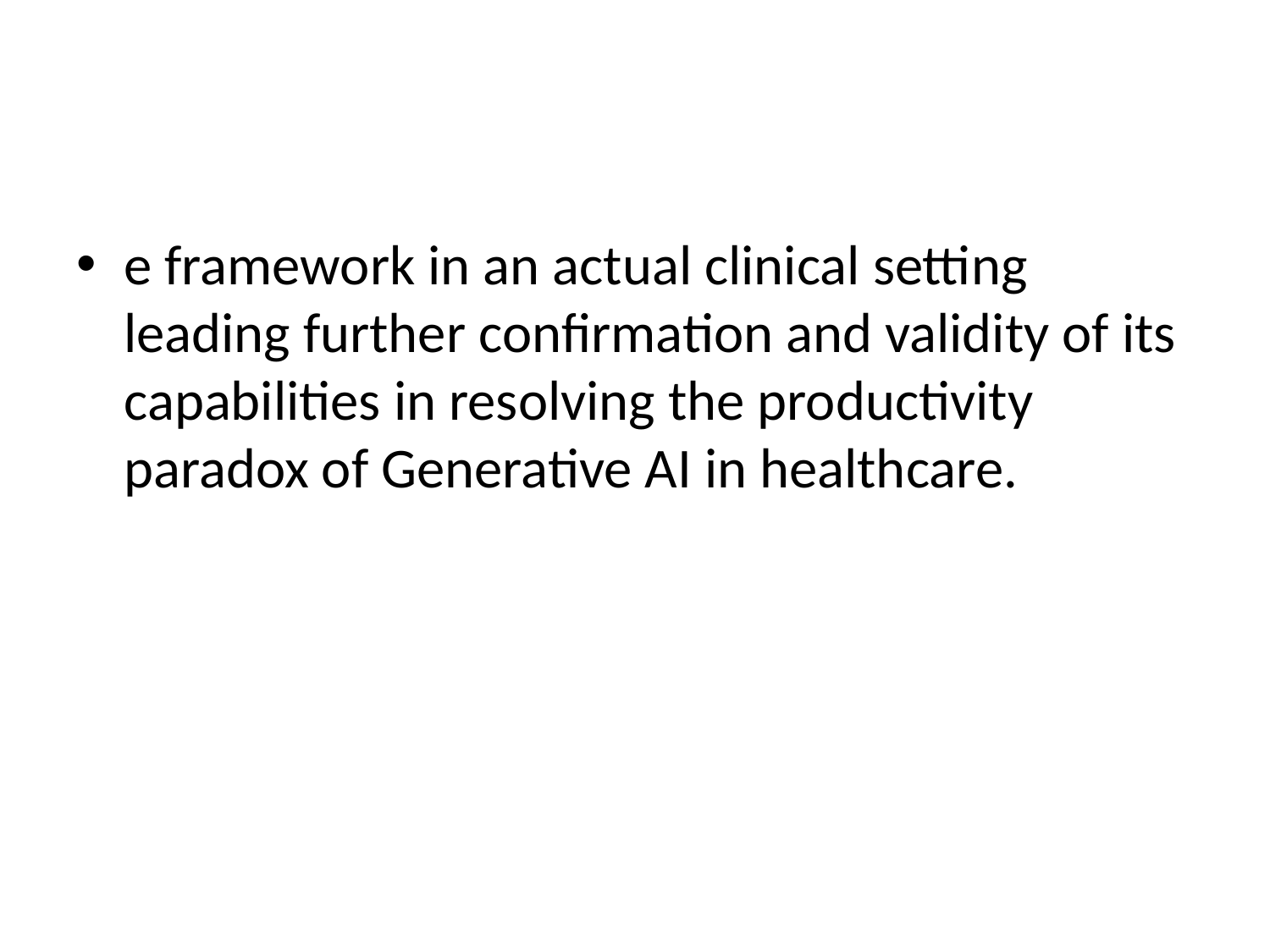

#
e framework in an actual clinical setting leading further confirmation and validity of its capabilities in resolving the productivity paradox of Generative AI in healthcare.